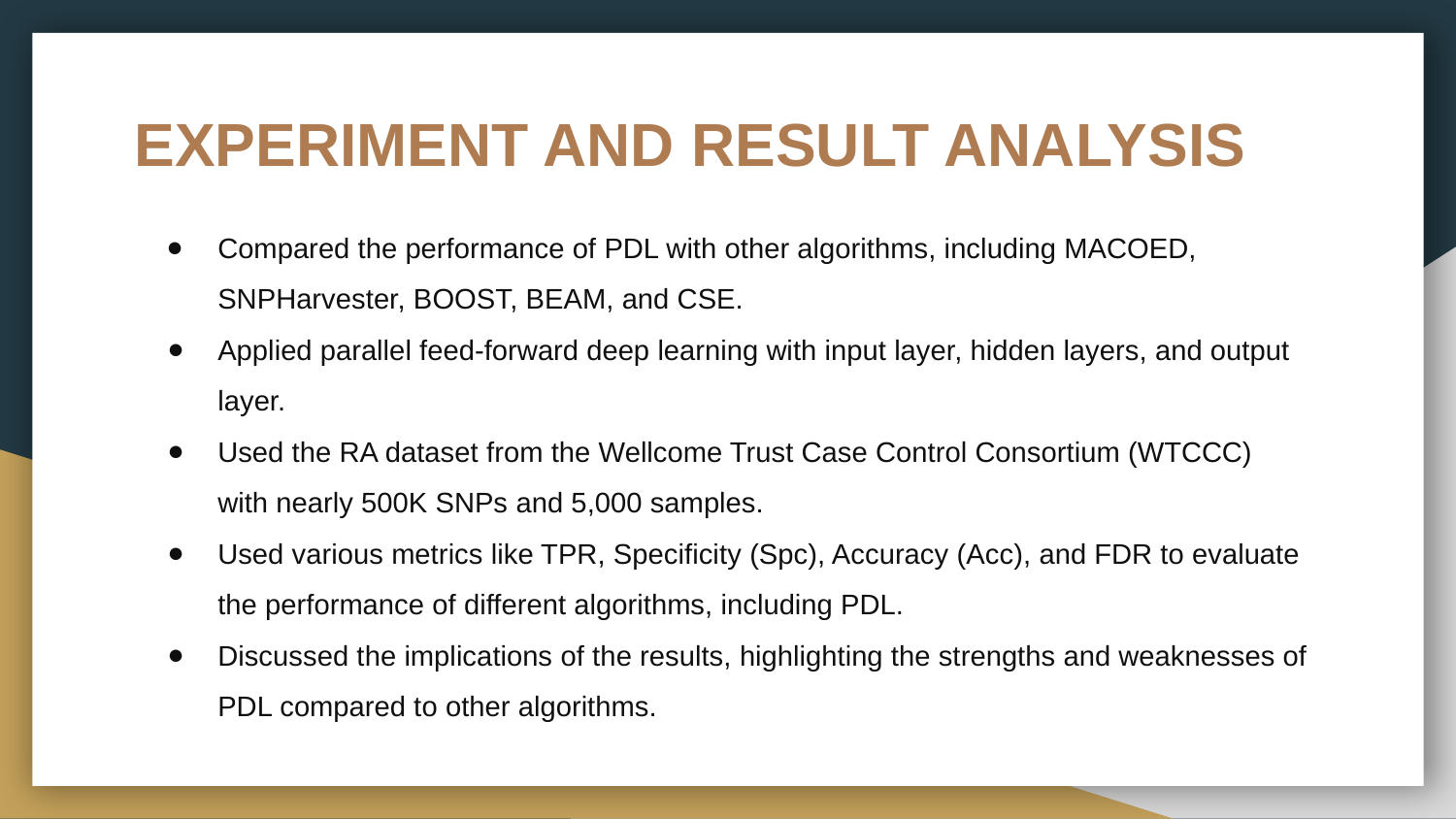

# EXPERIMENT AND RESULT ANALYSIS
Compared the performance of PDL with other algorithms, including MACOED, SNPHarvester, BOOST, BEAM, and CSE.
Applied parallel feed-forward deep learning with input layer, hidden layers, and output layer.
Used the RA dataset from the Wellcome Trust Case Control Consortium (WTCCC) with nearly 500K SNPs and 5,000 samples.
Used various metrics like TPR, Specificity (Spc), Accuracy (Acc), and FDR to evaluate the performance of different algorithms, including PDL.
Discussed the implications of the results, highlighting the strengths and weaknesses of PDL compared to other algorithms.